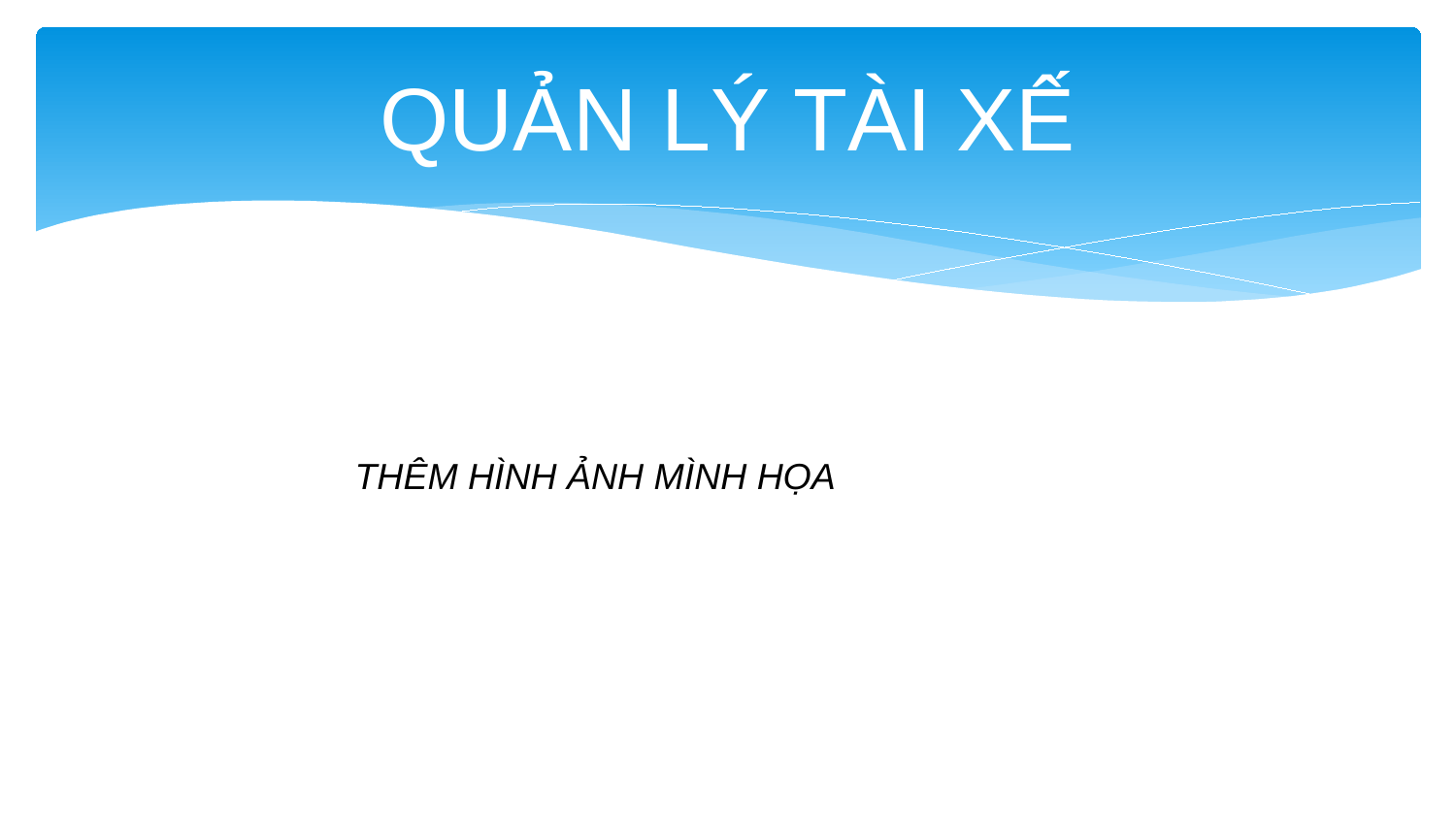

# QUẢN LÝ TÀI XẾ
THÊM HÌNH ẢNH MÌNH HỌA